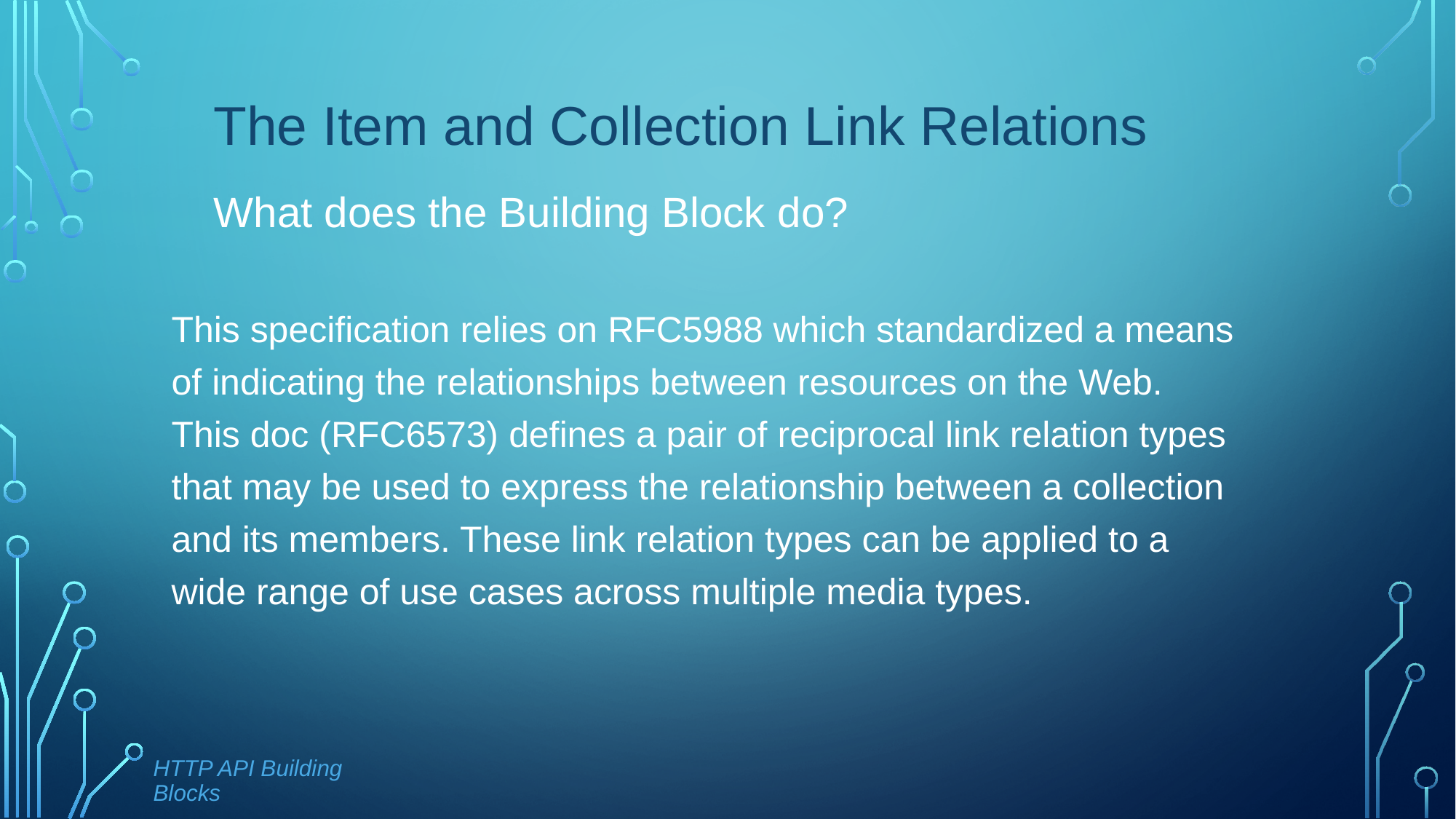

The Item and Collection Link Relations
What does the Building Block do?
This specification relies on RFC5988 which standardized a means of indicating the relationships between resources on the Web. This doc (RFC6573) defines a pair of reciprocal link relation types that may be used to express the relationship between a collection and its members. These link relation types can be applied to a wide range of use cases across multiple media types.
HTTP API Building Blocks